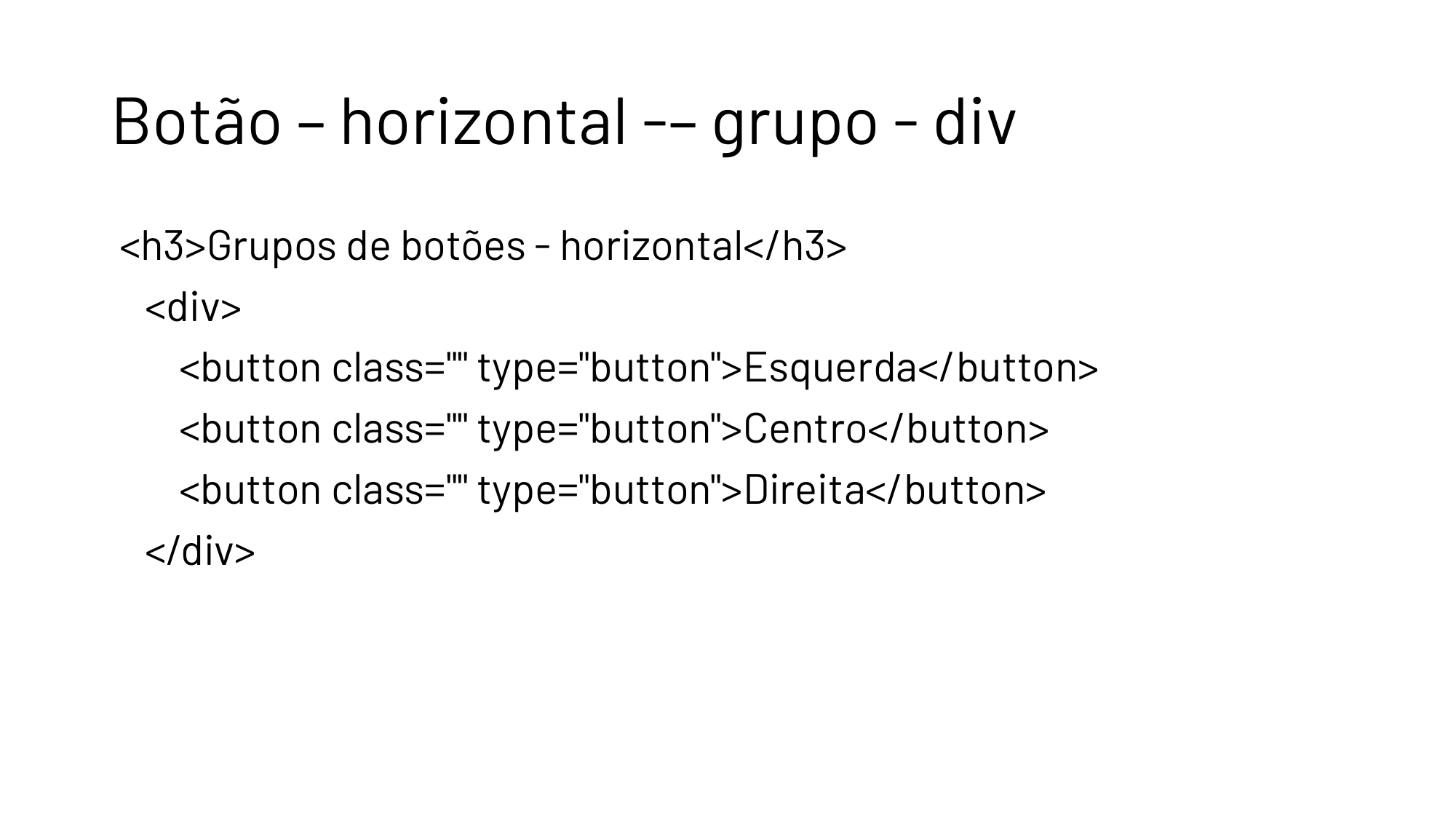

# Botão – horizontal -– grupo - div
 <h3>Grupos de botões - horizontal</h3>
    <div>
        <button class="" type="button">Esquerda</button>
        <button class="" type="button">Centro</button>
        <button class="" type="button">Direita</button>
    </div>